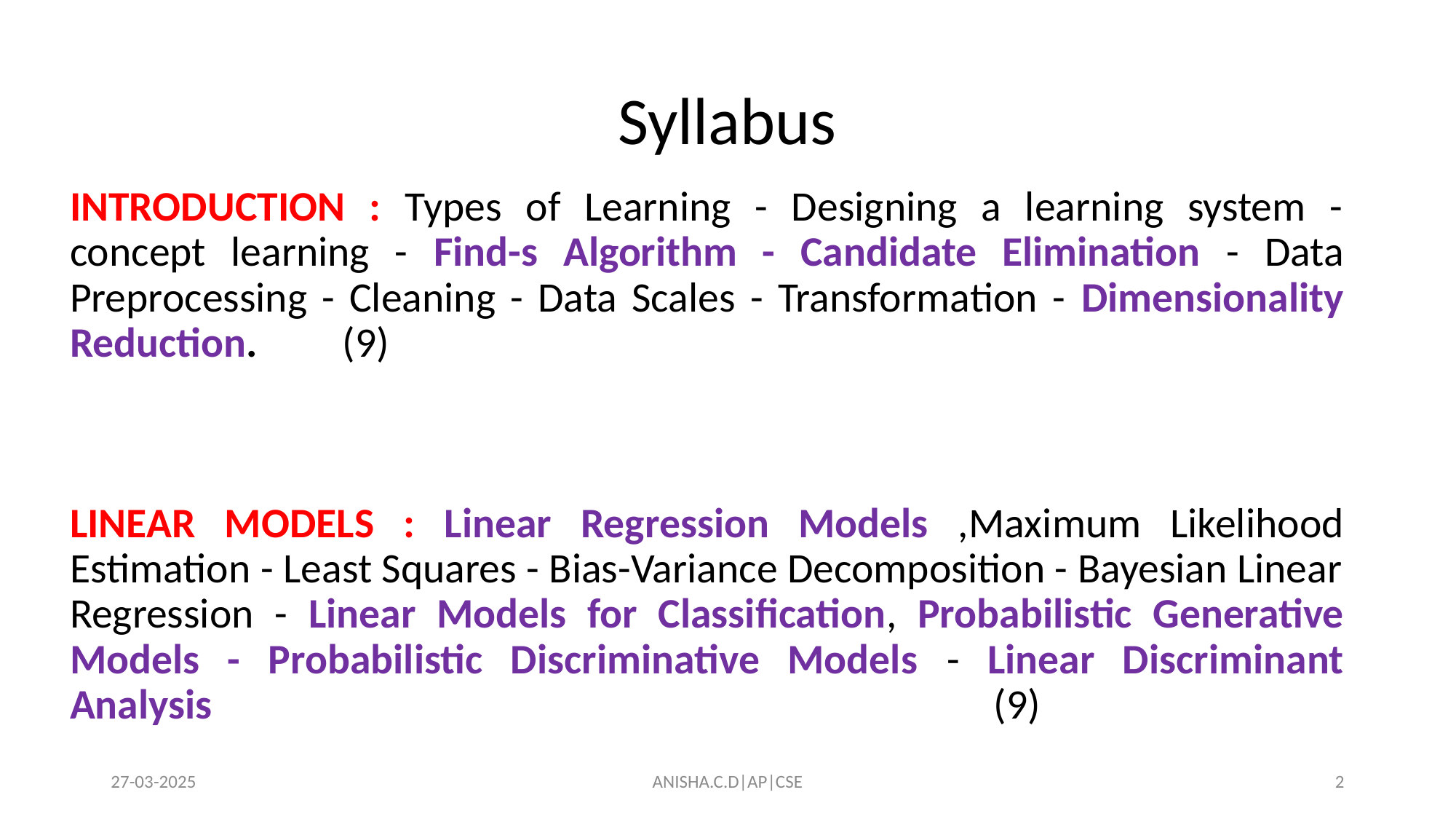

# Syllabus
INTRODUCTION : Types of Learning - Designing a learning system - concept learning - Find-s Algorithm - Candidate Elimination - Data Preprocessing - Cleaning - Data Scales - Transformation - Dimensionality Reduction. 									      (9)

LINEAR MODELS : Linear Regression Models ,Maximum Likelihood Estimation - Least Squares - Bias-Variance Decomposition - Bayesian Linear Regression - Linear Models for Classification, Probabilistic Generative Models - Probabilistic Discriminative Models - Linear Discriminant Analysis 	                                                                           (9)
27-03-2025
ANISHA.C.D|AP|CSE
2